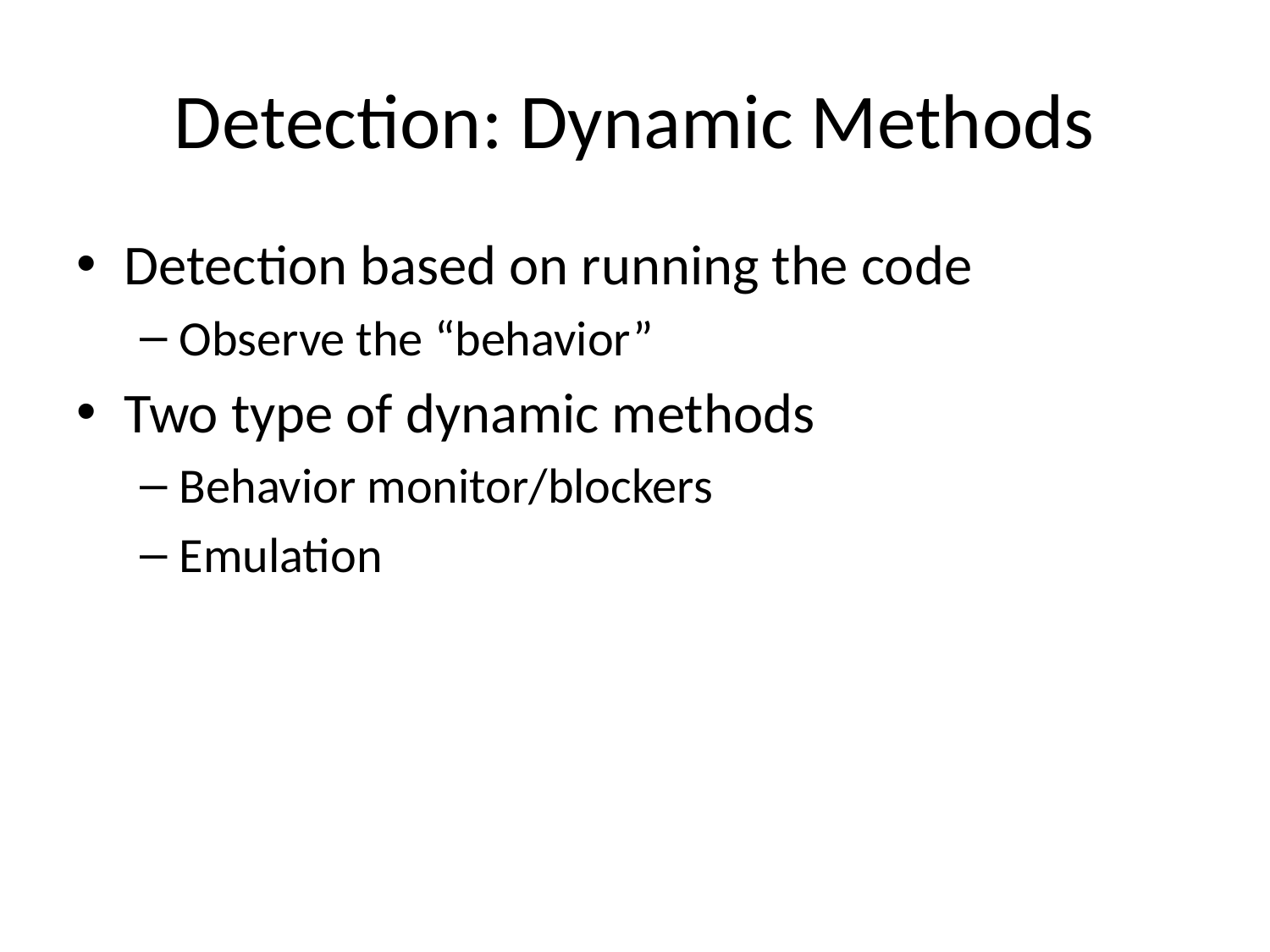

# Detection: Dynamic Methods
Detection based on running the code
Observe the “behavior”
Two type of dynamic methods
Behavior monitor/blockers
Emulation